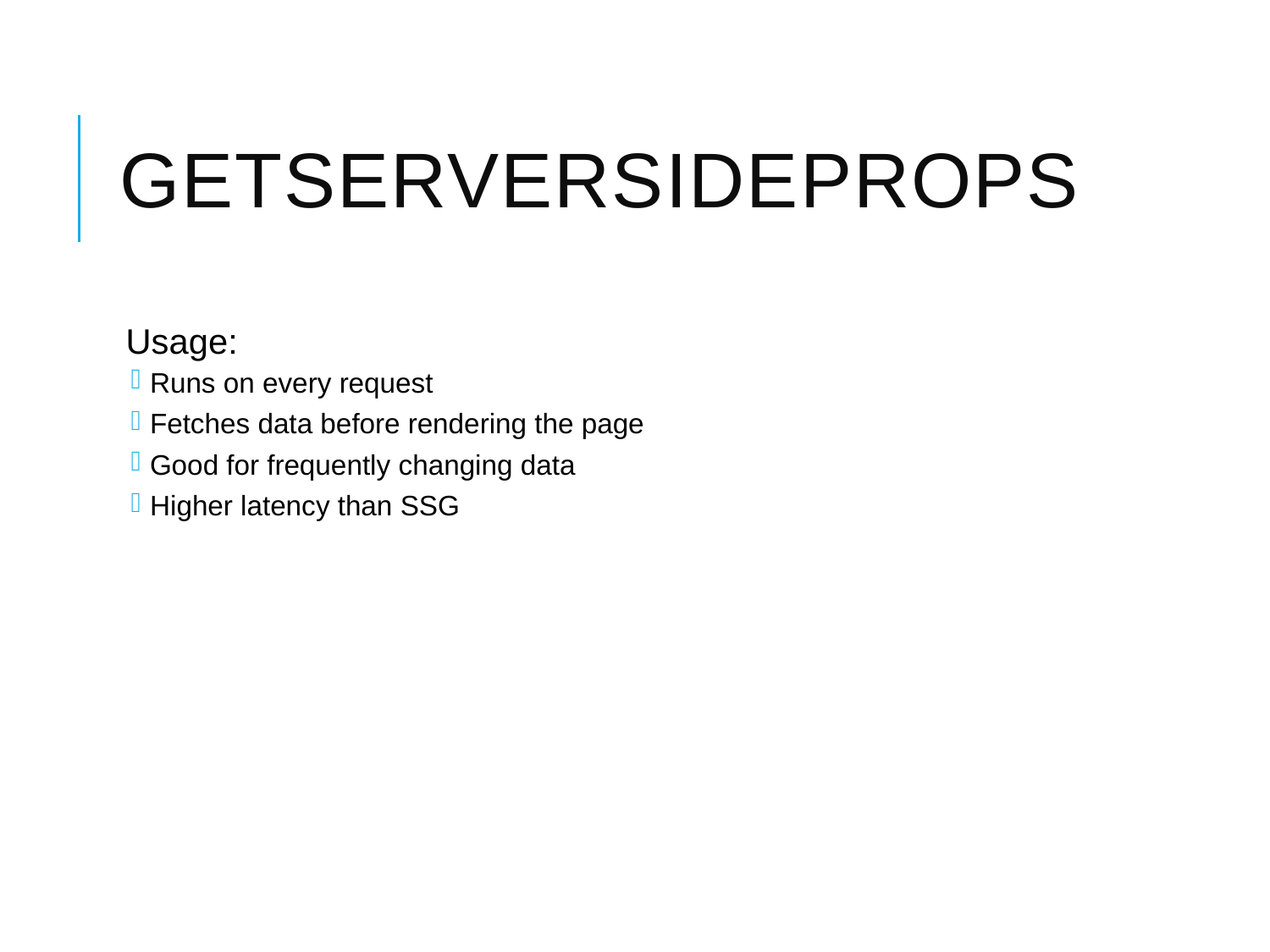

# getServerSideProps
Usage:
Runs on every request
Fetches data before rendering the page
Good for frequently changing data
Higher latency than SSG